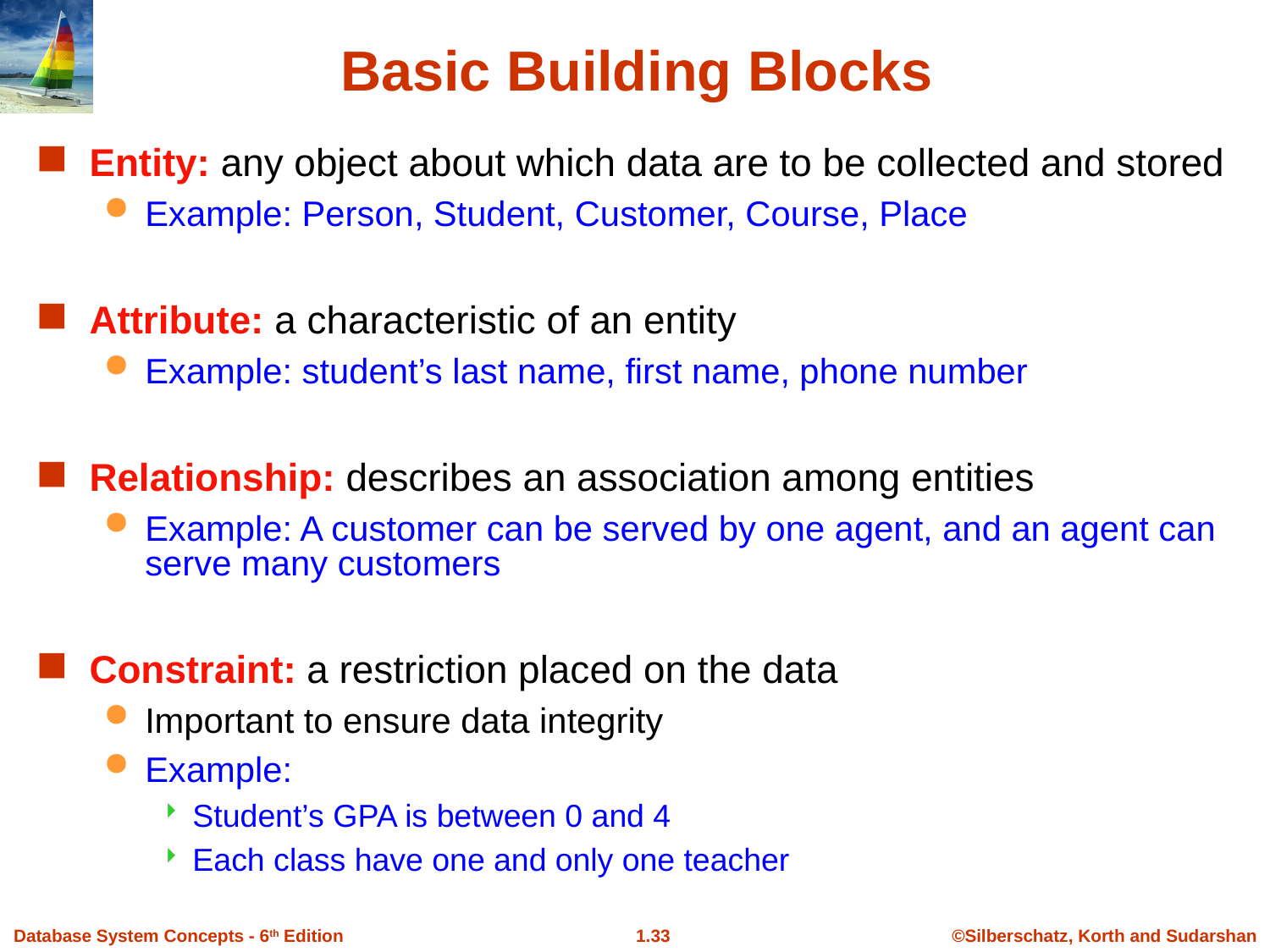

Basic Building Blocks
Entity: any object about which data are to be collected and stored
Example: Person, Student, Customer, Course, Place

Attribute: a characteristic of an entity
Example: student’s last name, first name, phone number

Relationship: describes an association among entities
Example: A customer can be served by one agent, and an agent can serve many customers

Constraint: a restriction placed on the data
Important to ensure data integrity
Example:
Student’s GPA is between 0 and 4
Each class have one and only one teacher